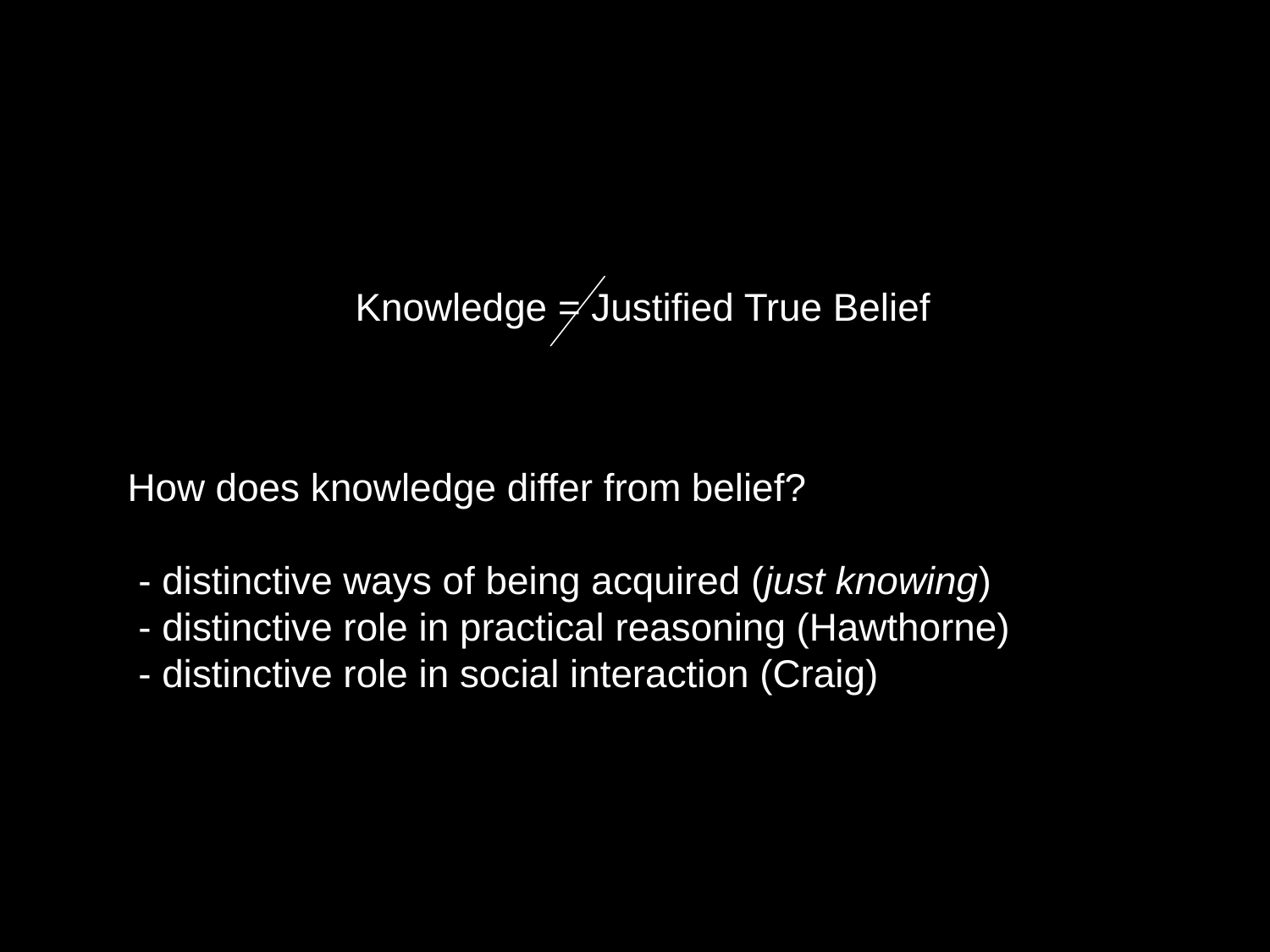

Knowledge = Justified True Belief
How does knowledge differ from belief?

 - distinctive ways of being acquired (just knowing)
 - distinctive role in practical reasoning (Hawthorne)
 - distinctive role in social interaction (Craig)